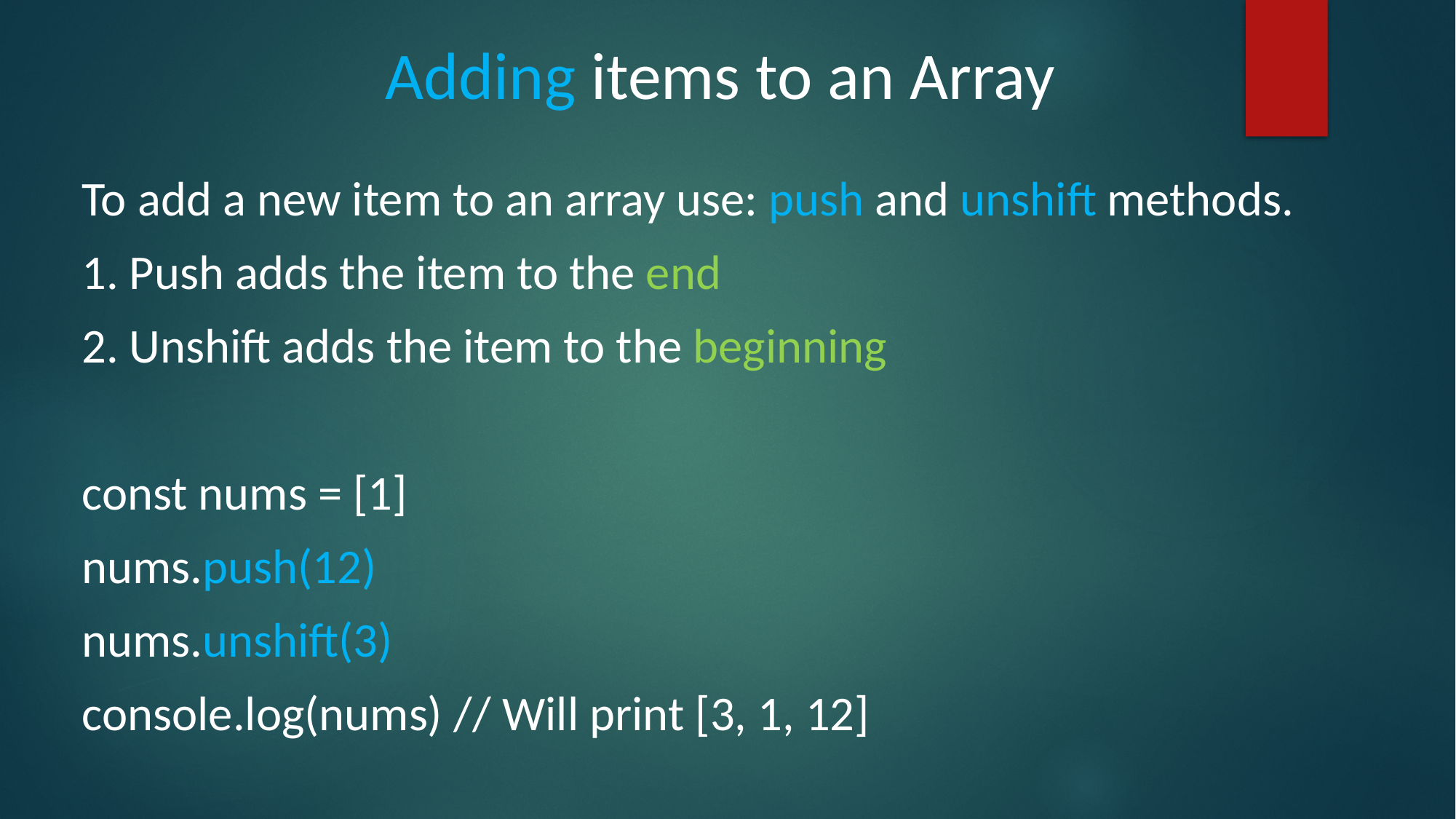

# Adding items to an Array
To add a new item to an array use: push and unshift methods.
1. Push adds the item to the end
2. Unshift adds the item to the beginning

const nums = [1]
nums.push(12)
nums.unshift(3)
console.log(nums) // Will print [3, 1, 12]